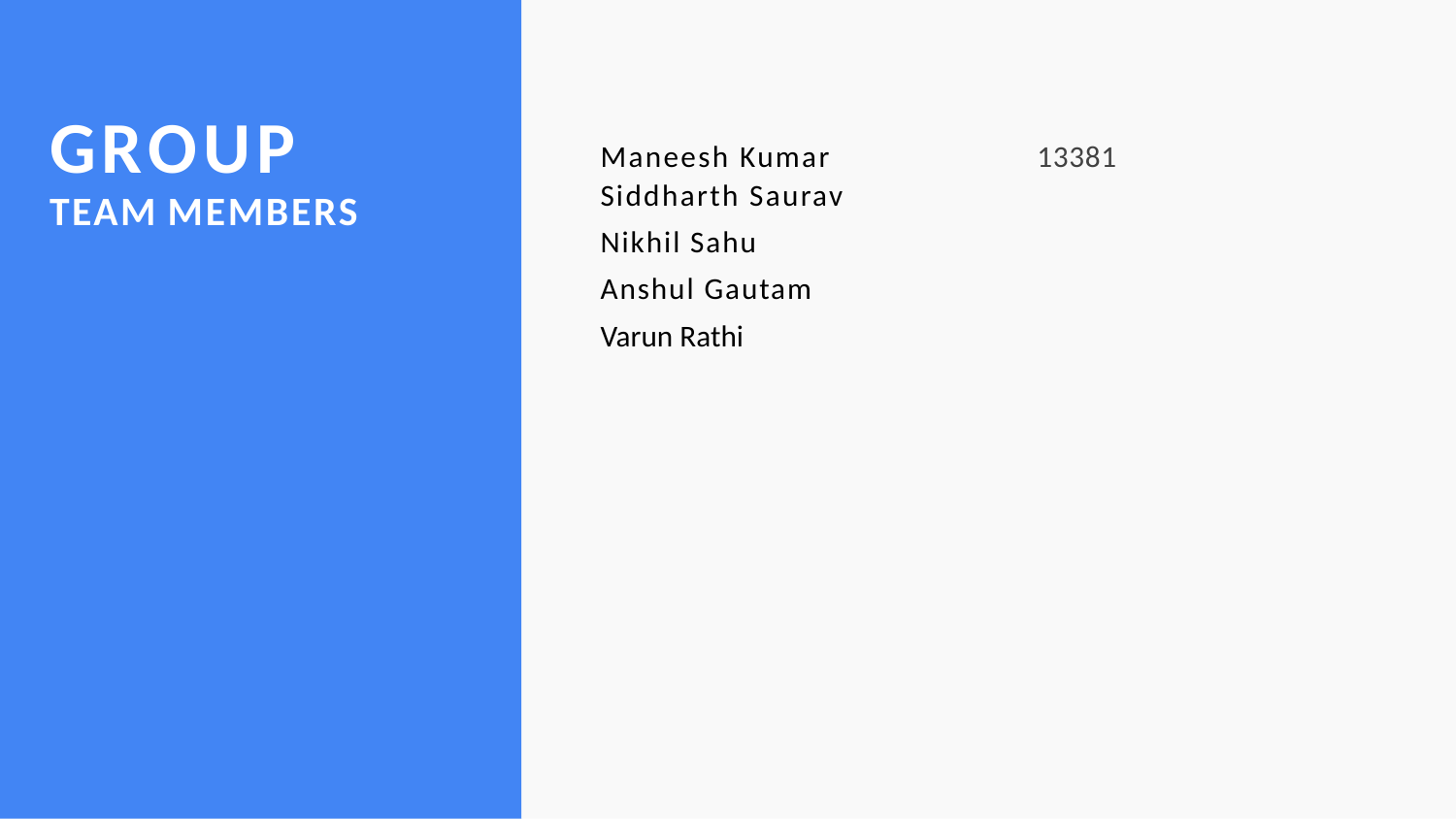

# GROUP
TEAM MEMBERS
| Maneesh Kumar | 13381 |
| --- | --- |
| Siddharth Saurav |  |
| Nikhil Sahu |  |
| Anshul Gautam |  |
| Varun Rathi |  |
|  |  |
|  |  |
|  |  |
|  |  |
|  |  |
|  |  |